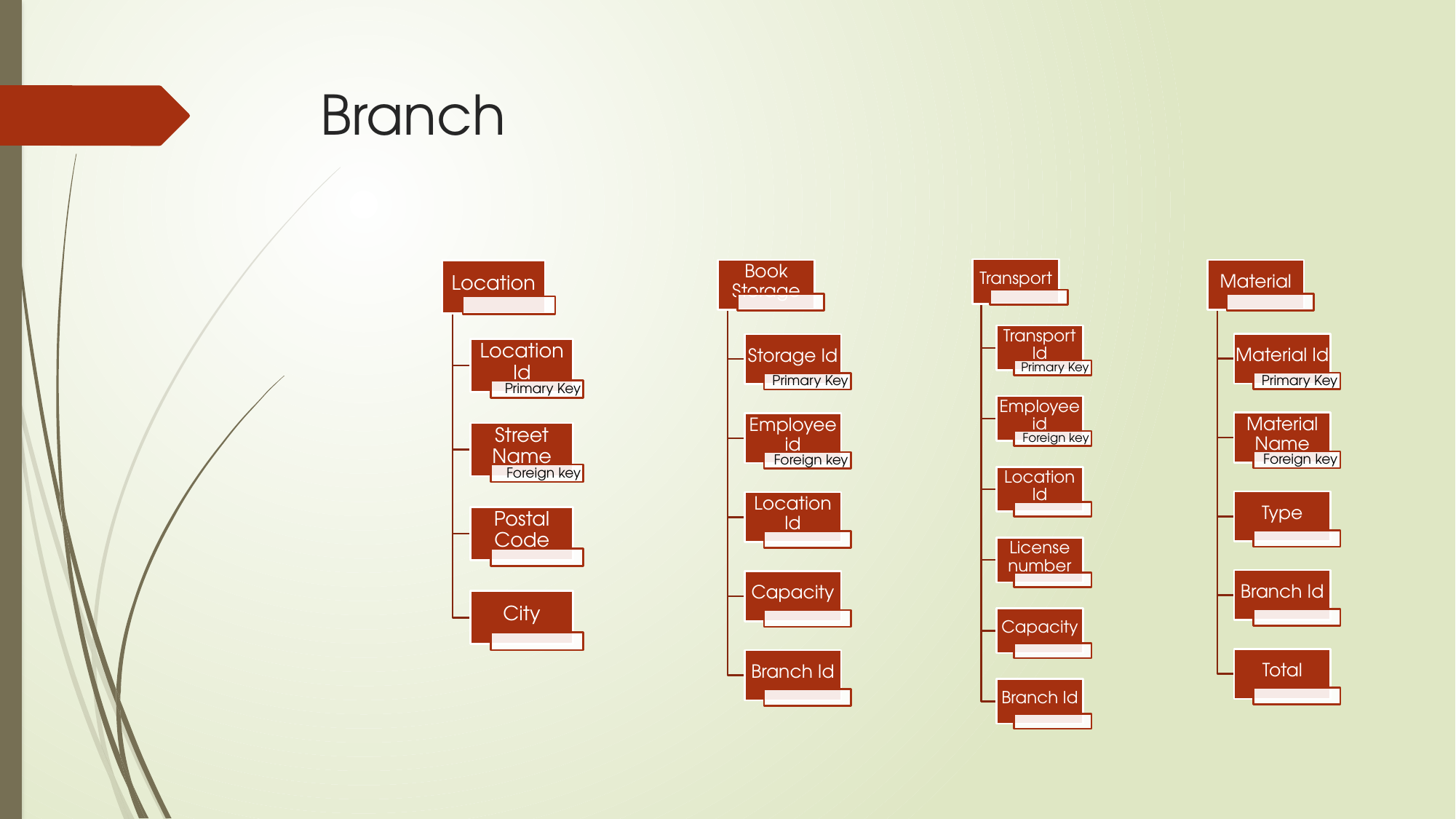

# Branch
Location

Location Id
Primary Key
Street Name
Foreign key
Postal Code

City

Book Storage

Storage Id
Primary Key
Employee id
Foreign key
Location Id

Capacity

Branch Id

Transport

Transport Id
Primary Key
Employee id
Foreign key
Location Id

License number

Capacity

Branch Id

Material

Material Id
Primary Key
Material Name
Foreign key
Type

Branch Id

Total